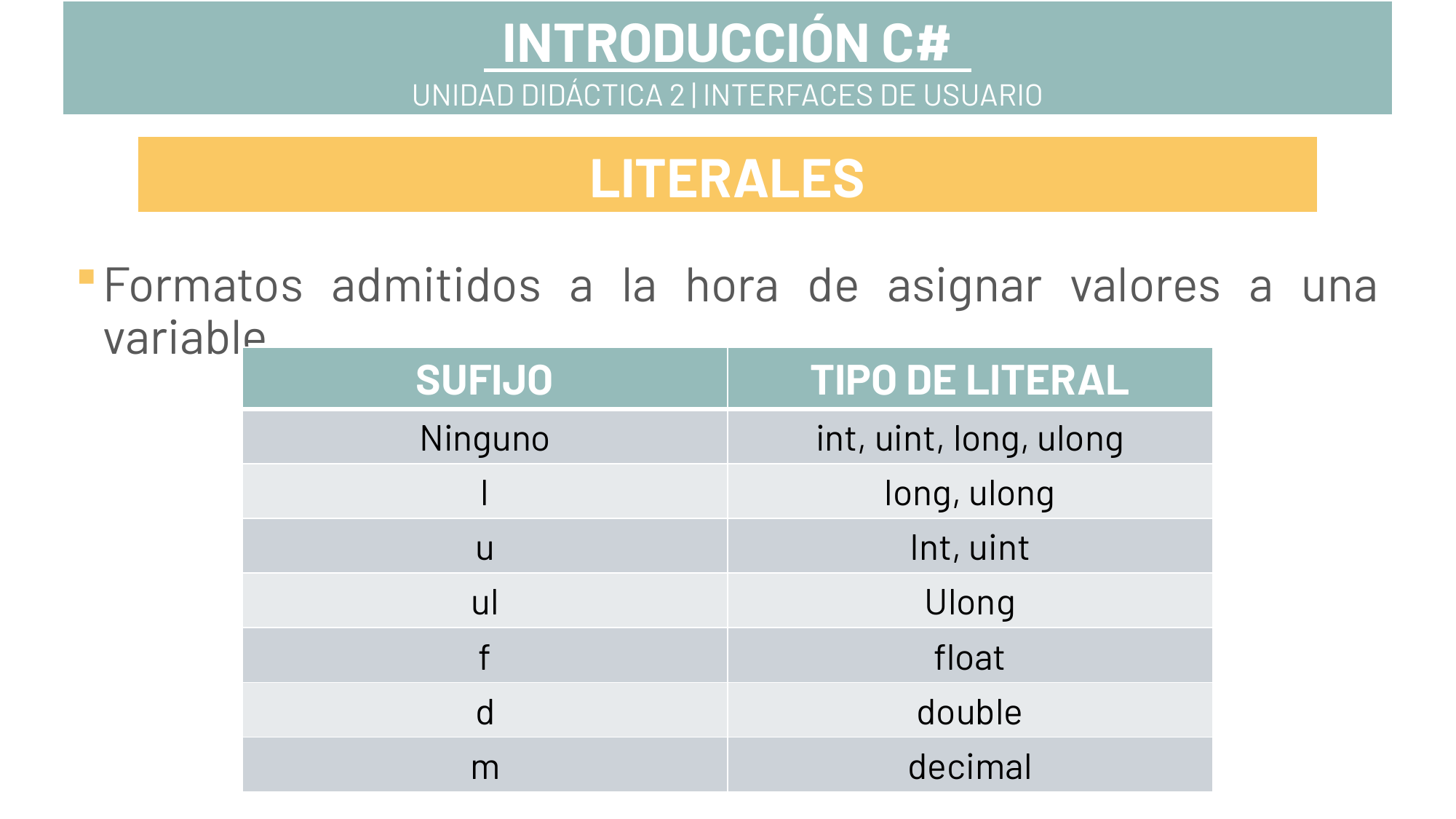

INTRODUCCIÓN C#
UNIDAD DIDÁCTICA 2 | INTERFACES DE USUARIO
LITERALES

Formatos admitidos a la hora de asignar valores a una variable
| SUFIJO | TIPO DE LITERAL |
| --- | --- |
| Ninguno | int, uint, long, ulong |
| l | long, ulong |
| u | Int, uint |
| ul | Ulong |
| f | float |
| d | double |
| m | decimal |